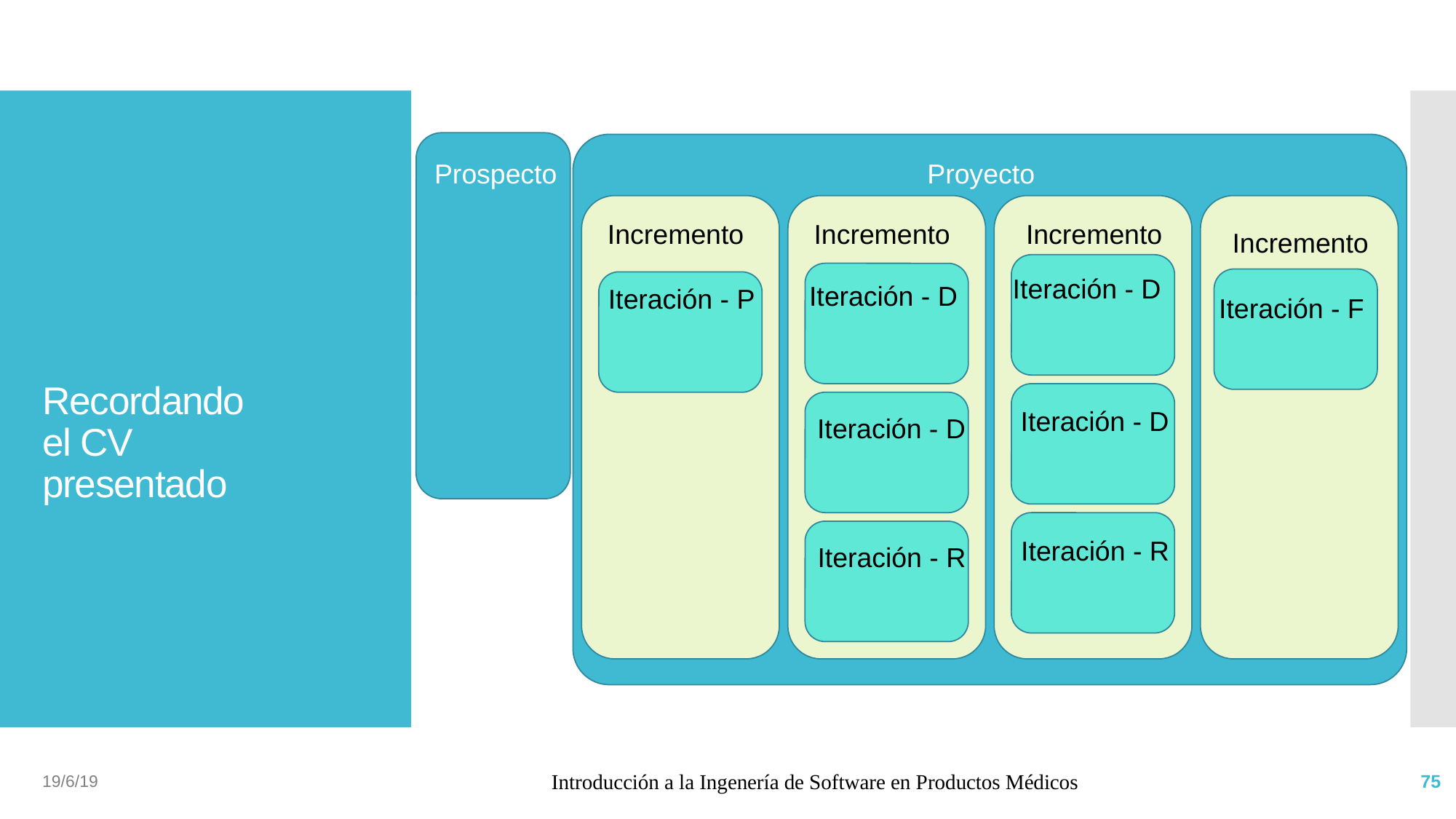

Proyecto
Prospecto

Incremento
Incremento
Incremento
Incremento

Iteración - D

Iteración - D
Iteración - P
Iteración - F
# Recordando el CV presentado

Iteración - D
Iteración - D

Iteración - R
Iteración - R
19/6/19
Introducción a la Ingenería de Software en Productos Médicos
75